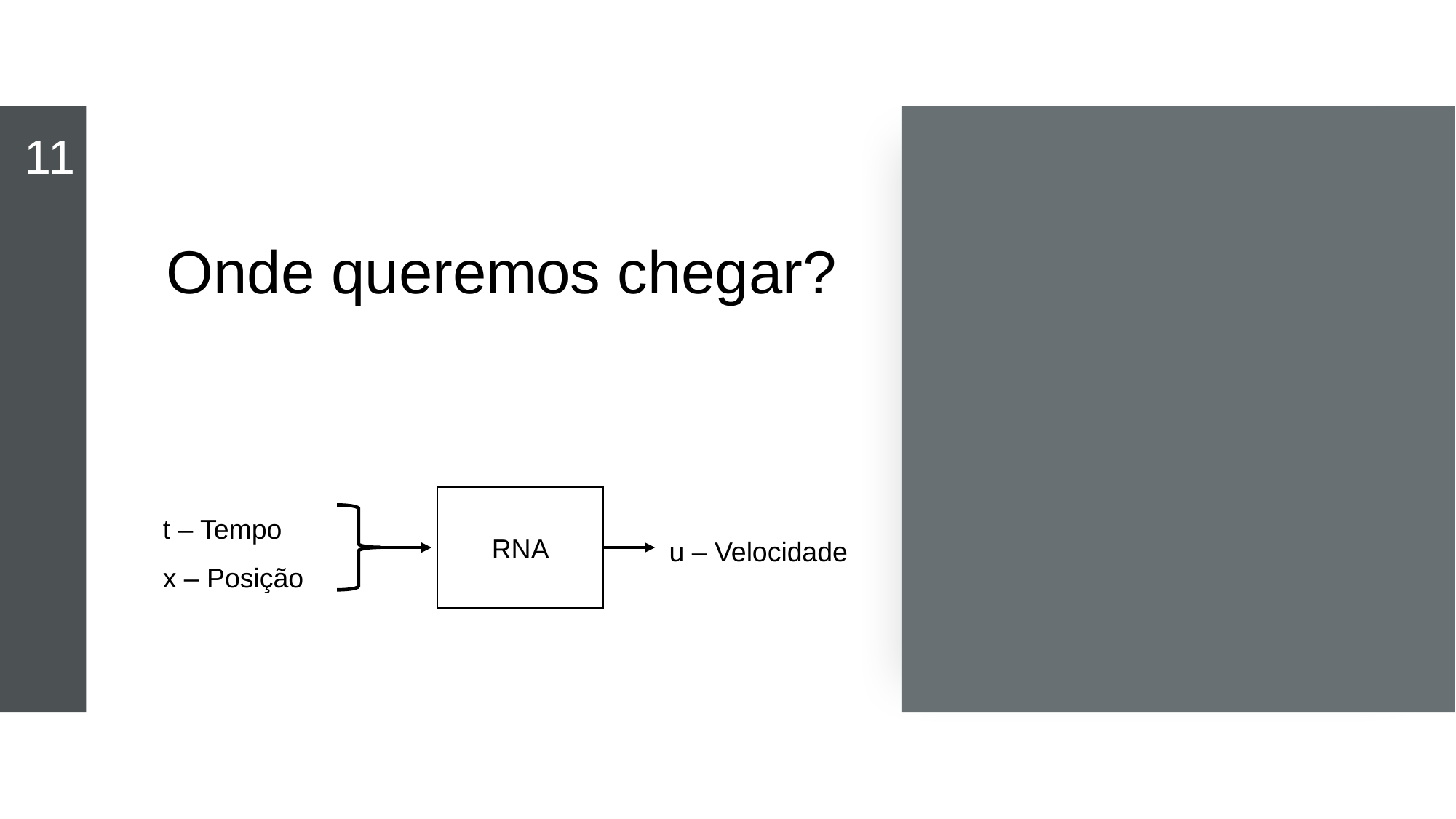

11
# Onde queremos chegar?
RNA
t – Tempo
x – Posição

u – Velocidade